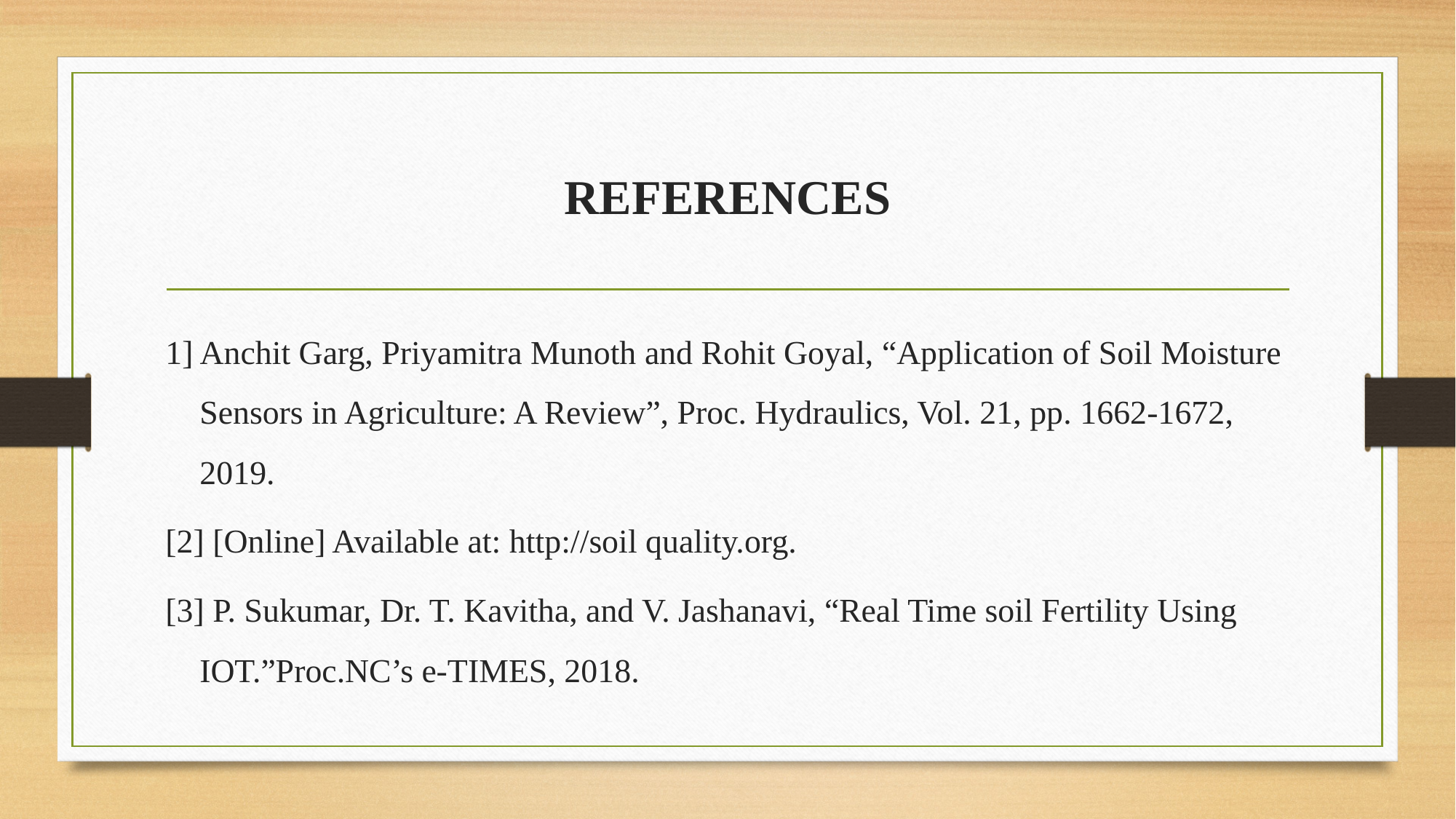

# REFERENCES
1] Anchit Garg, Priyamitra Munoth and Rohit Goyal, “Application of Soil Moisture Sensors in Agriculture: A Review”, Proc. Hydraulics, Vol. 21, pp. 1662-1672, 2019.
[2] [Online] Available at: http://soil quality.org.
[3] P. Sukumar, Dr. T. Kavitha, and V. Jashanavi, “Real Time soil Fertility Using IOT.”Proc.NC’s e-TIMES, 2018.